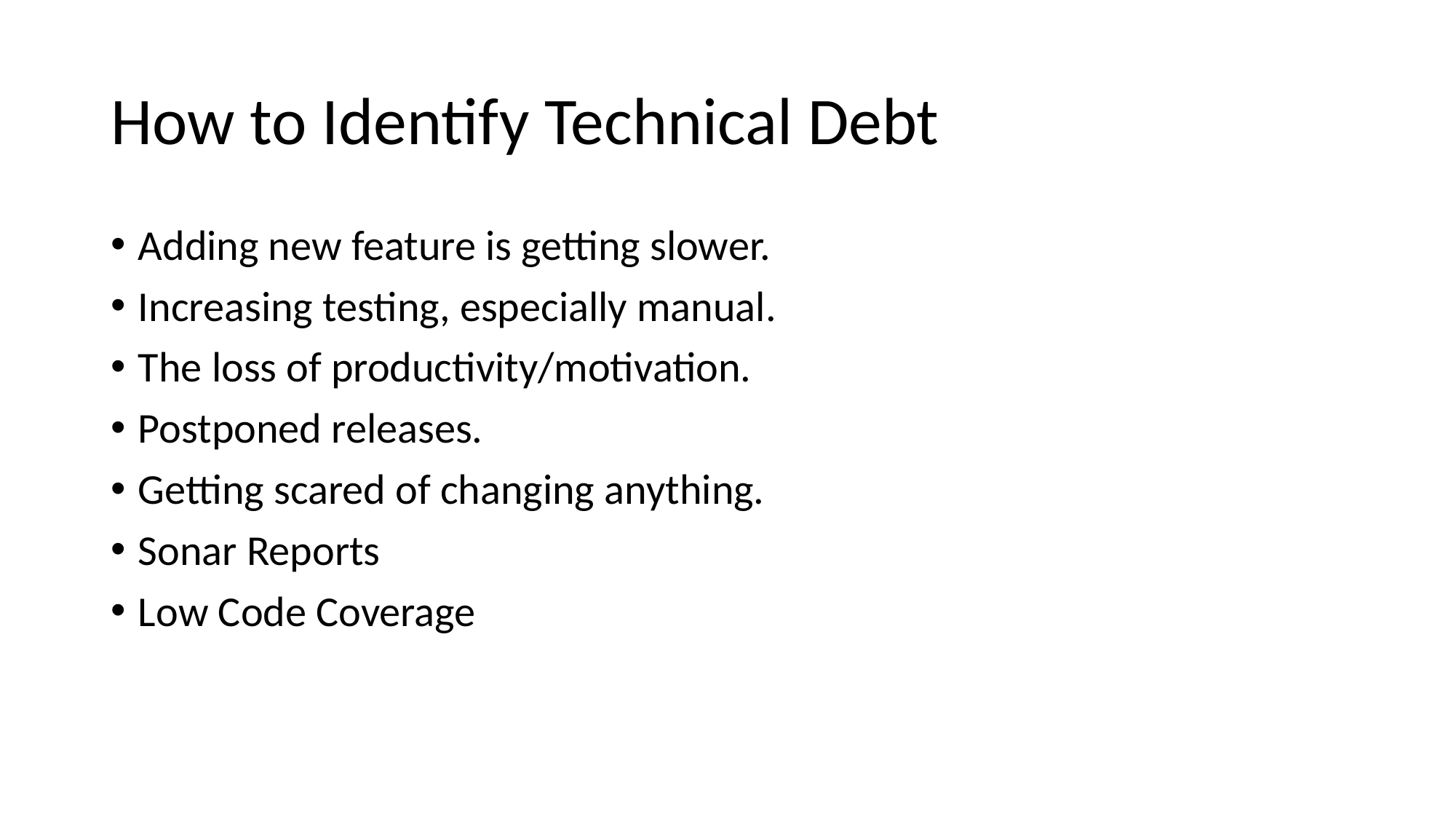

# How to Identify Technical Debt
Adding new feature is getting slower.
Increasing testing, especially manual.
The loss of productivity/motivation.
Postponed releases.
Getting scared of changing anything.
Sonar Reports
Low Code Coverage